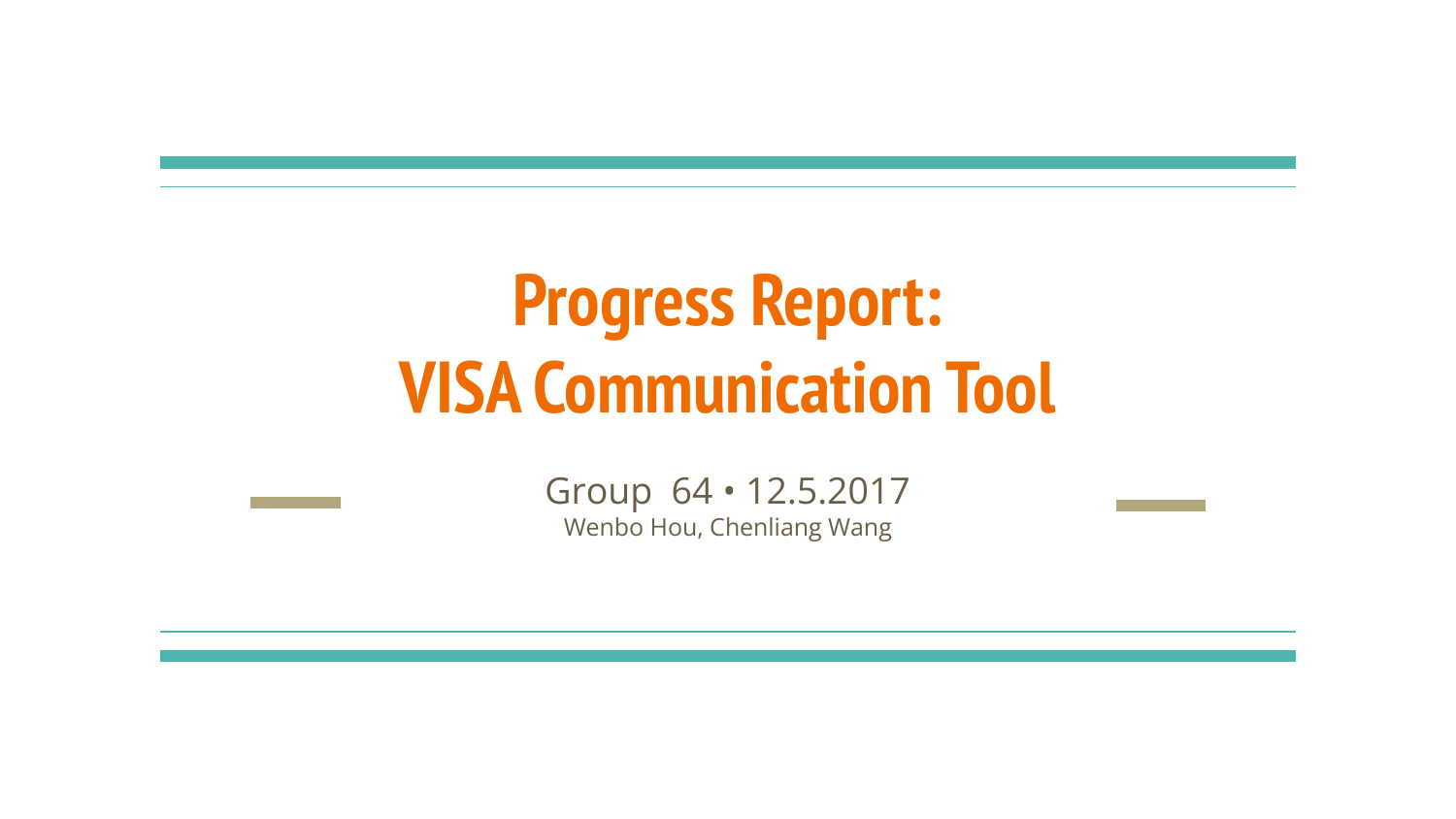

# Progress Report: VISA Communication Tool
Group  64 • 12.5.2017
Wenbo Hou, Chenliang Wang